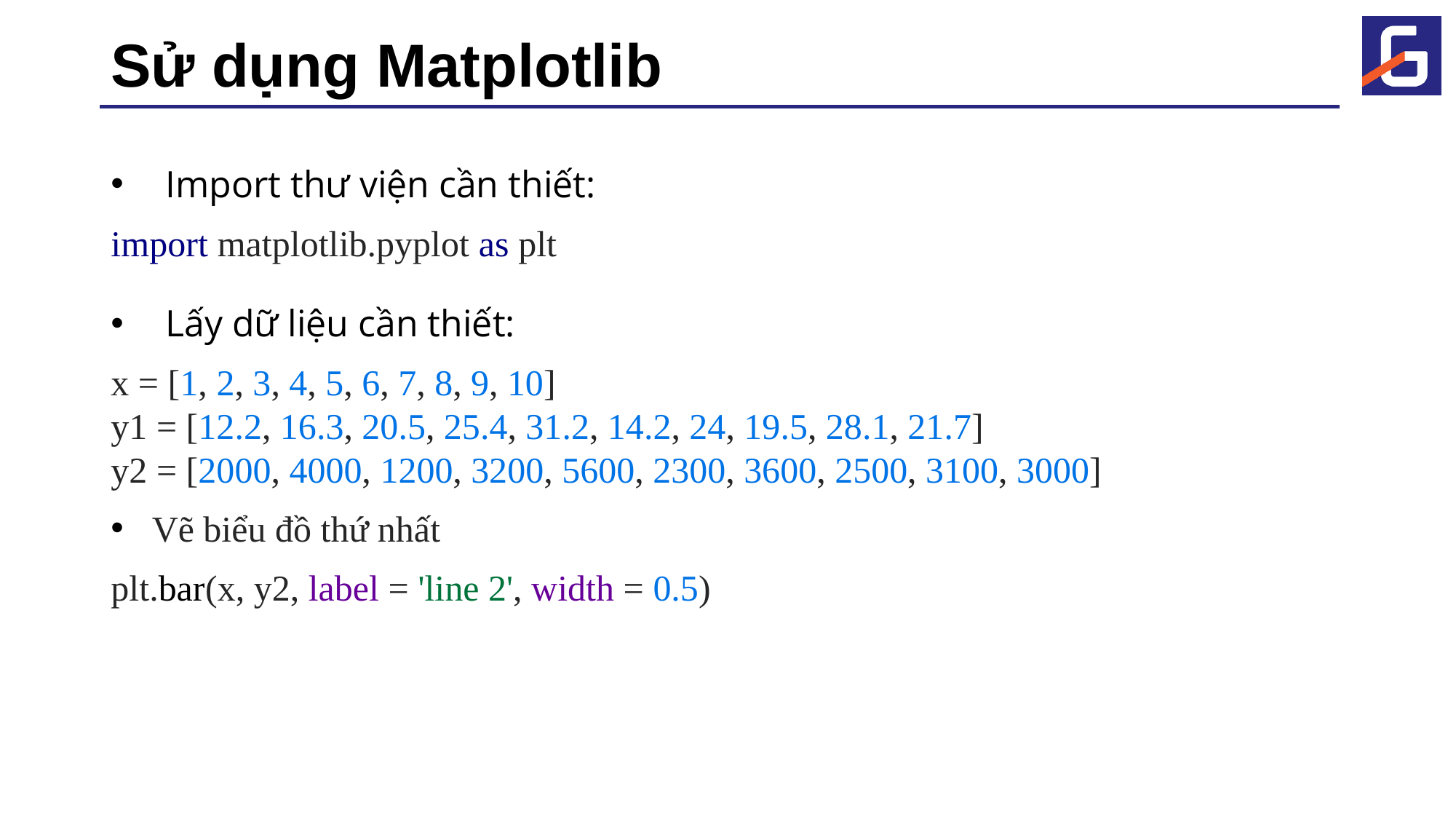

# Sử dụng Matplotlib
Import thư viện cần thiết:
import matplotlib.pyplot as plt
Lấy dữ liệu cần thiết:
x = [1, 2, 3, 4, 5, 6, 7, 8, 9, 10]
y1 = [12.2, 16.3, 20.5, 25.4, 31.2, 14.2, 24, 19.5, 28.1, 21.7]
y2 = [2000, 4000, 1200, 3200, 5600, 2300, 3600, 2500, 3100, 3000]
Vẽ biểu đồ thứ nhất
plt.bar(x, y2, label = 'line 2', width = 0.5)